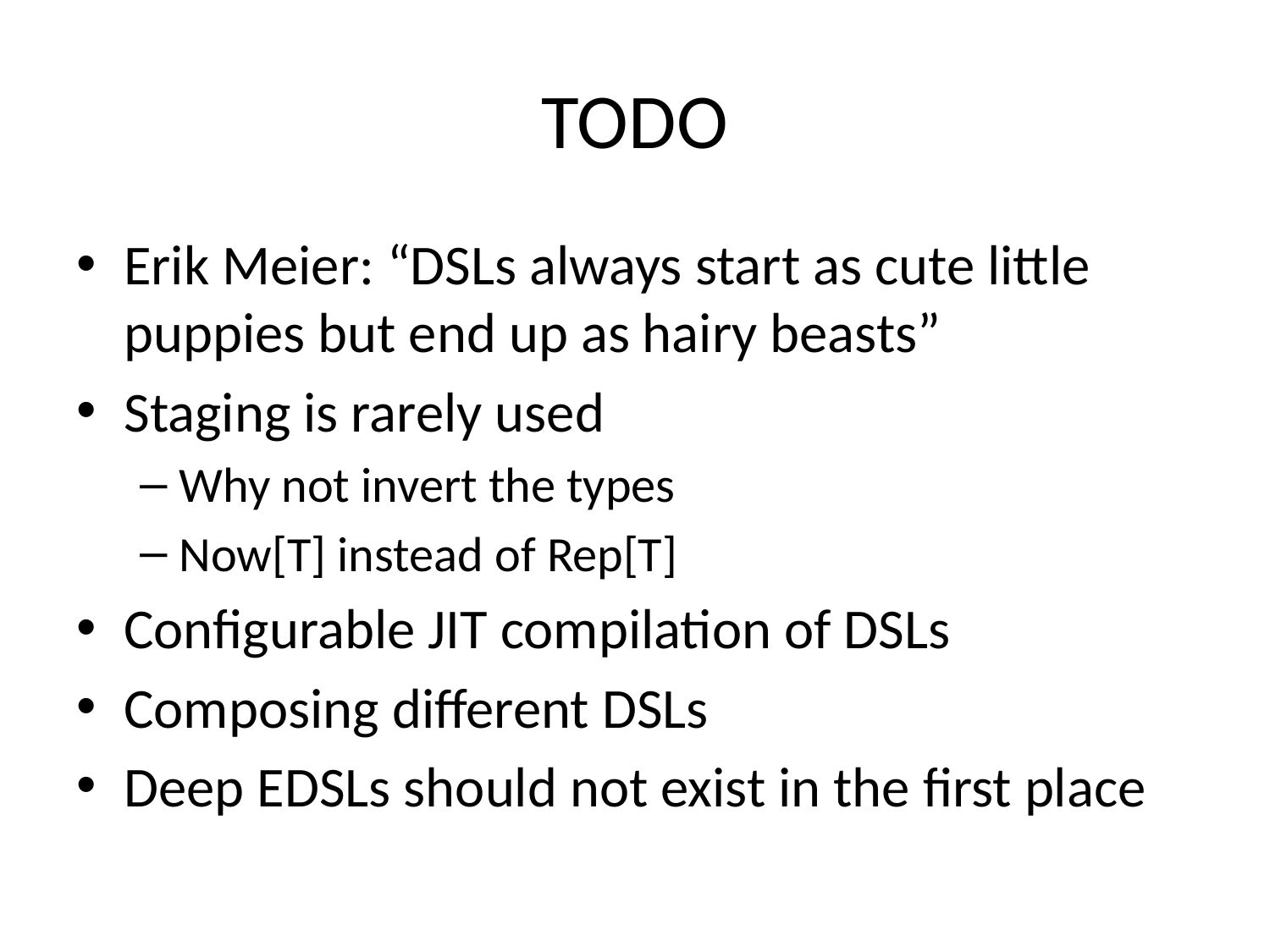

# TODO
Erik Meier: “DSLs always start as cute little puppies but end up as hairy beasts”
Staging is rarely used
Why not invert the types
Now[T] instead of Rep[T]
Configurable JIT compilation of DSLs
Composing different DSLs
Deep EDSLs should not exist in the first place